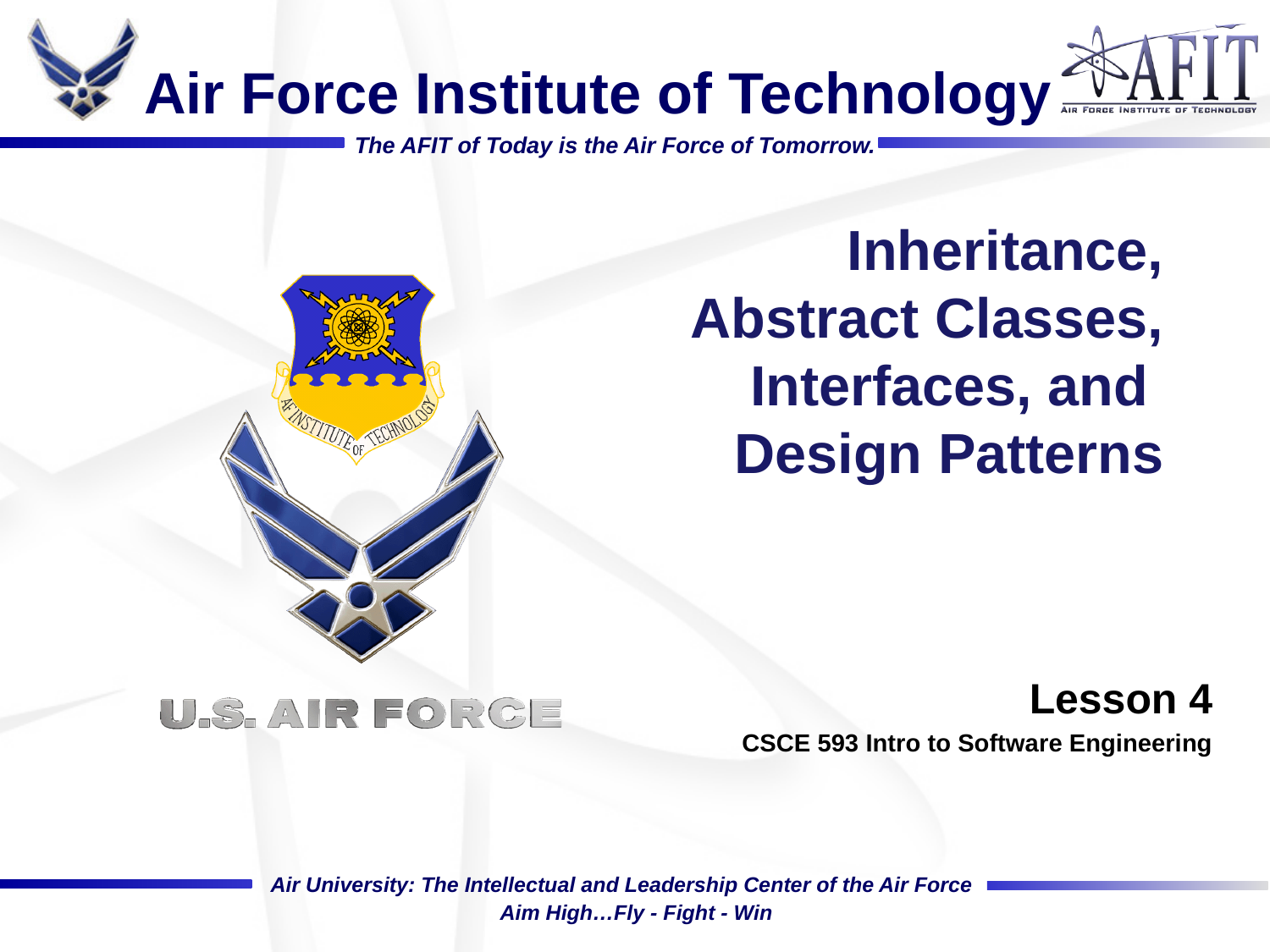

Inheritance,
Abstract Classes, Interfaces, and
Design Patterns
Lesson 4
CSCE 593 Intro to Software Engineering